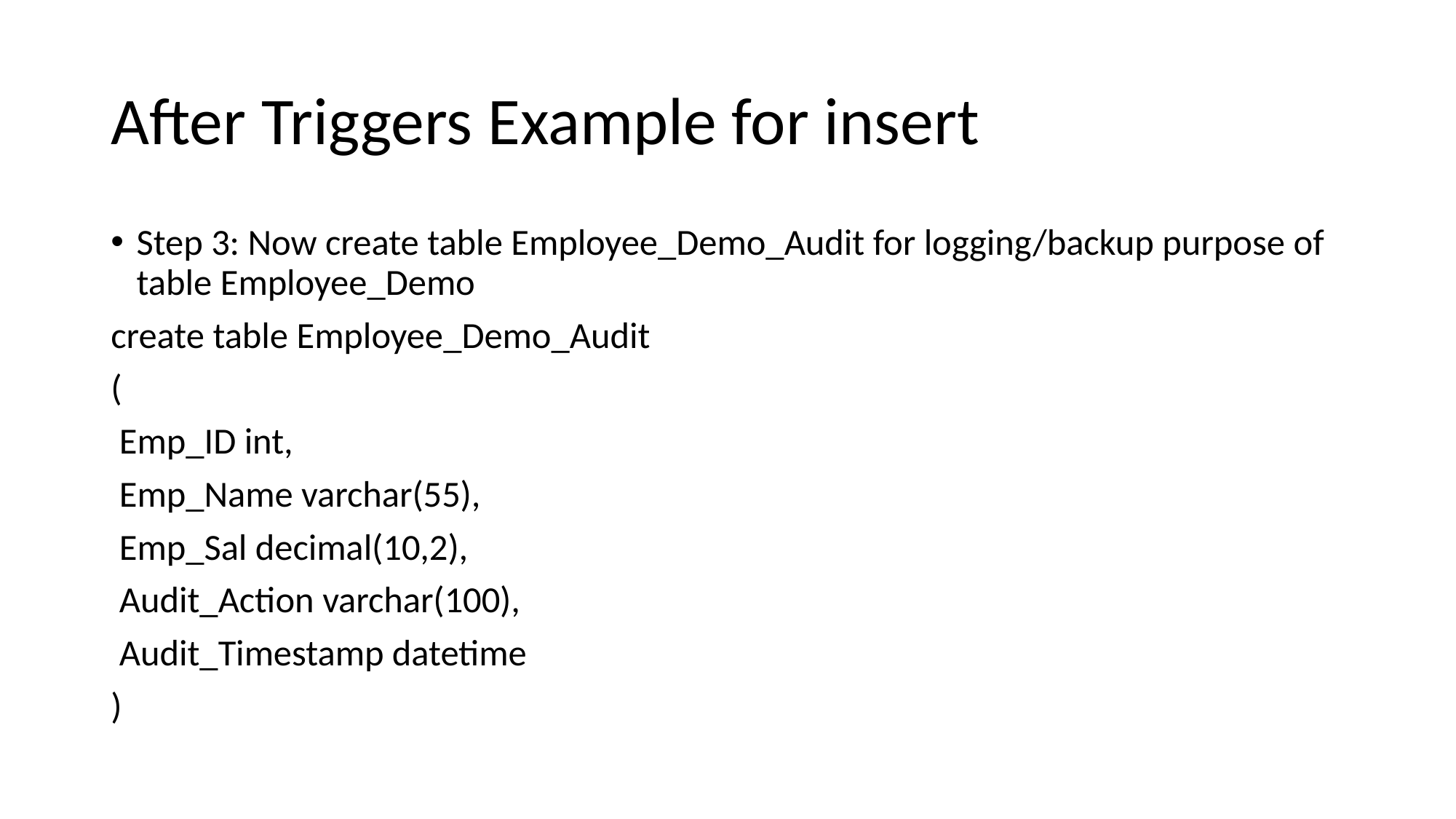

# After Triggers Example for insert
Step 3: Now create table Employee_Demo_Audit for logging/backup purpose of table Employee_Demo
create table Employee_Demo_Audit
(
 Emp_ID int,
 Emp_Name varchar(55),
 Emp_Sal decimal(10,2),
 Audit_Action varchar(100),
 Audit_Timestamp datetime
)